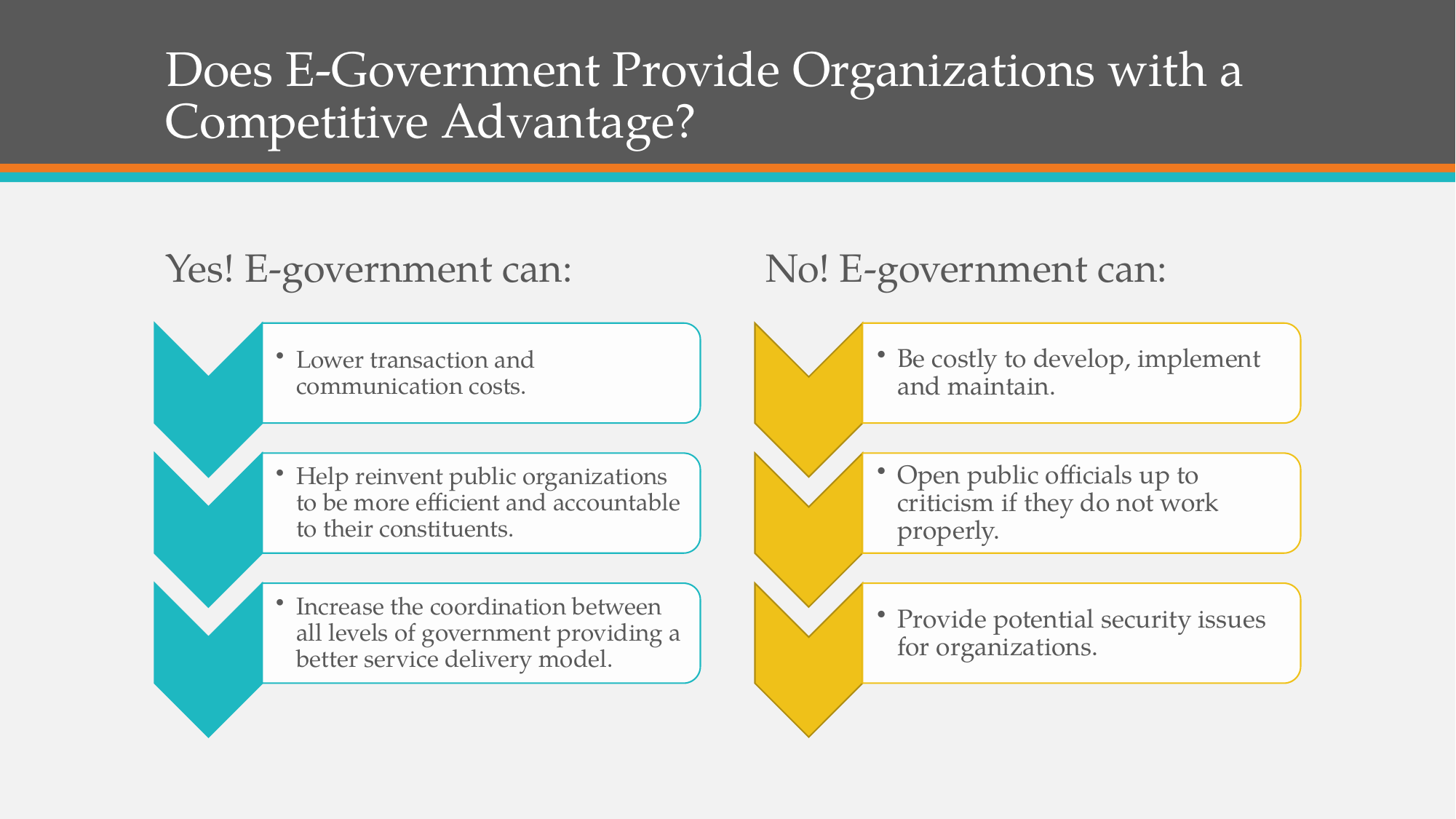

# Does E-Government Provide Organizations with a Competitive Advantage?
Yes! E-government can:
No! E-government can:

Lower transaction and communication costs.

Help reinvent public organizations to be more efficient and accountable to their constituents.

Increase the coordination between all levels of government providing a better service delivery model.

Be costly to develop, implement and maintain.

Open public officials up to criticism if they do not work properly.

Provide potential security issues for organizations.